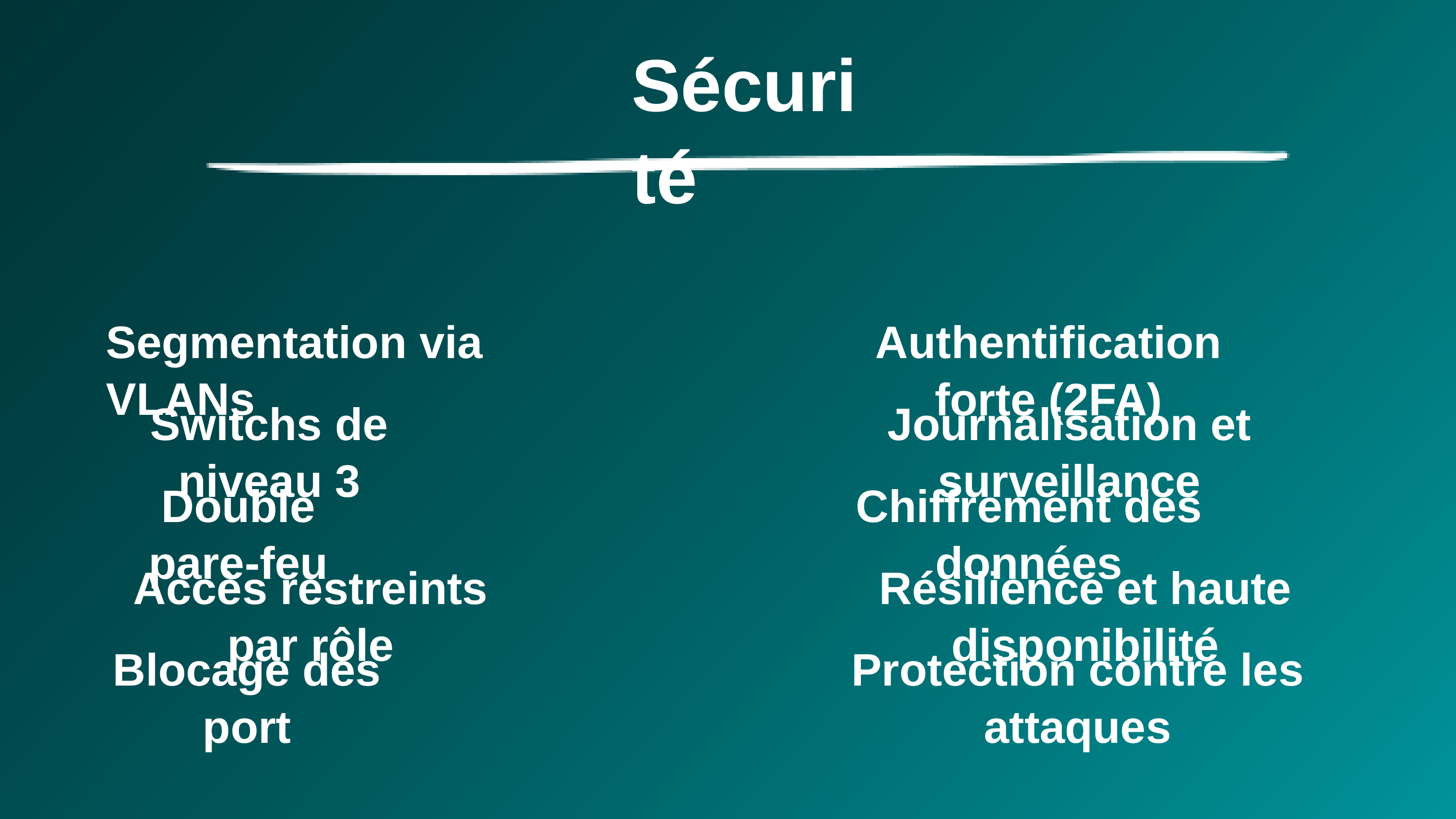

Sécurité

Segmentation via VLANs
Authentification forte (2FA)
Switchs de niveau 3
Journalisation et surveillance
Double pare-feu
Chiffrement des données
Accès restreints par rôle
Résilience et haute disponibilité
Blocage des port
Protection contre les attaques